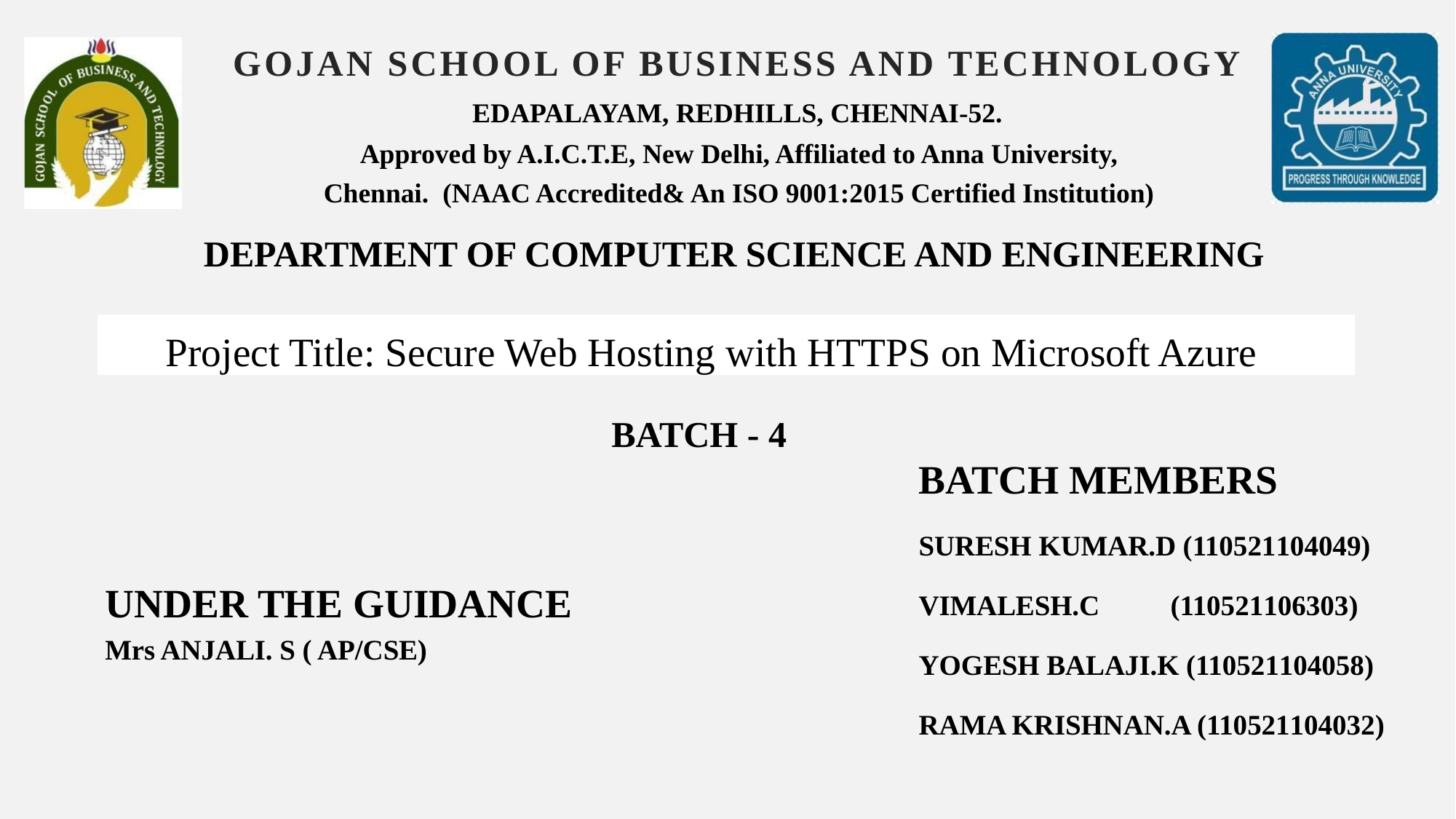

# GOJAN SCHOOL OF BUSINESS AND TECHNOLOGY
EDAPALAYAM, REDHILLS, CHENNAI-52.
Approved by A.I.C.T.E, New Delhi, Affiliated to Anna University, Chennai.  (NAAC Accredited& An ISO 9001:2015 Certified Institution)

DEPARTMENT OF COMPUTER SCIENCE AND ENGINEERING
Project Title: Secure Web Hosting with HTTPS on Microsoft Azure
BATCH - 4
BATCH MEMBERS
SURESH KUMAR.D (110521104049)
VIMALESH.C          (110521106303)
YOGESH BALAJI.K (110521104058)
RAMA KRISHNAN.A (110521104032)

UNDER THE GUIDANCE
Mrs ANJALI. S ( AP/CSE)